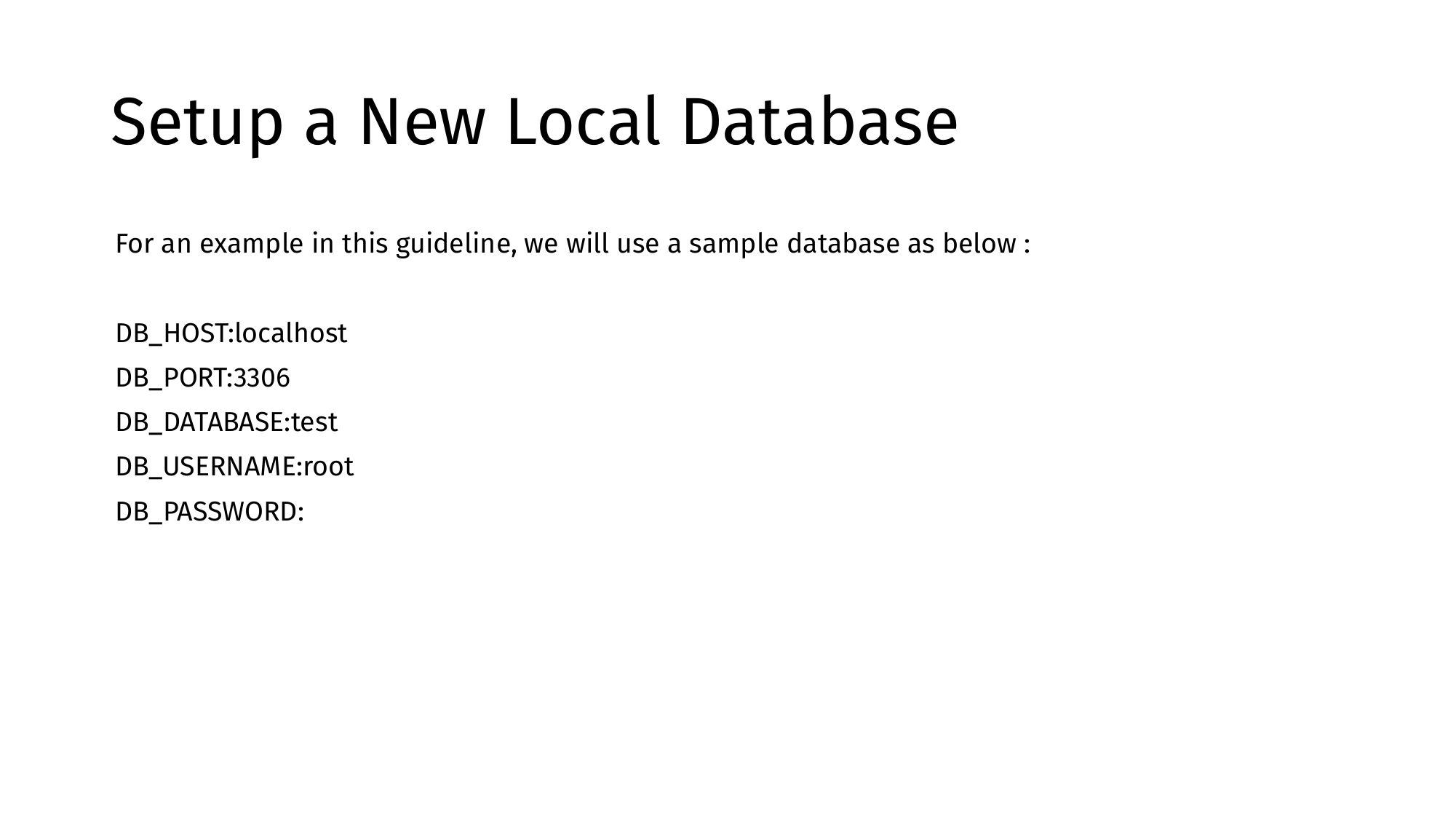

# Setup a New Local Database
For an example in this guideline, we will use a sample database as below :

DB_HOST:localhost
DB_PORT:3306
DB_DATABASE:test
DB_USERNAME:root
DB_PASSWORD: